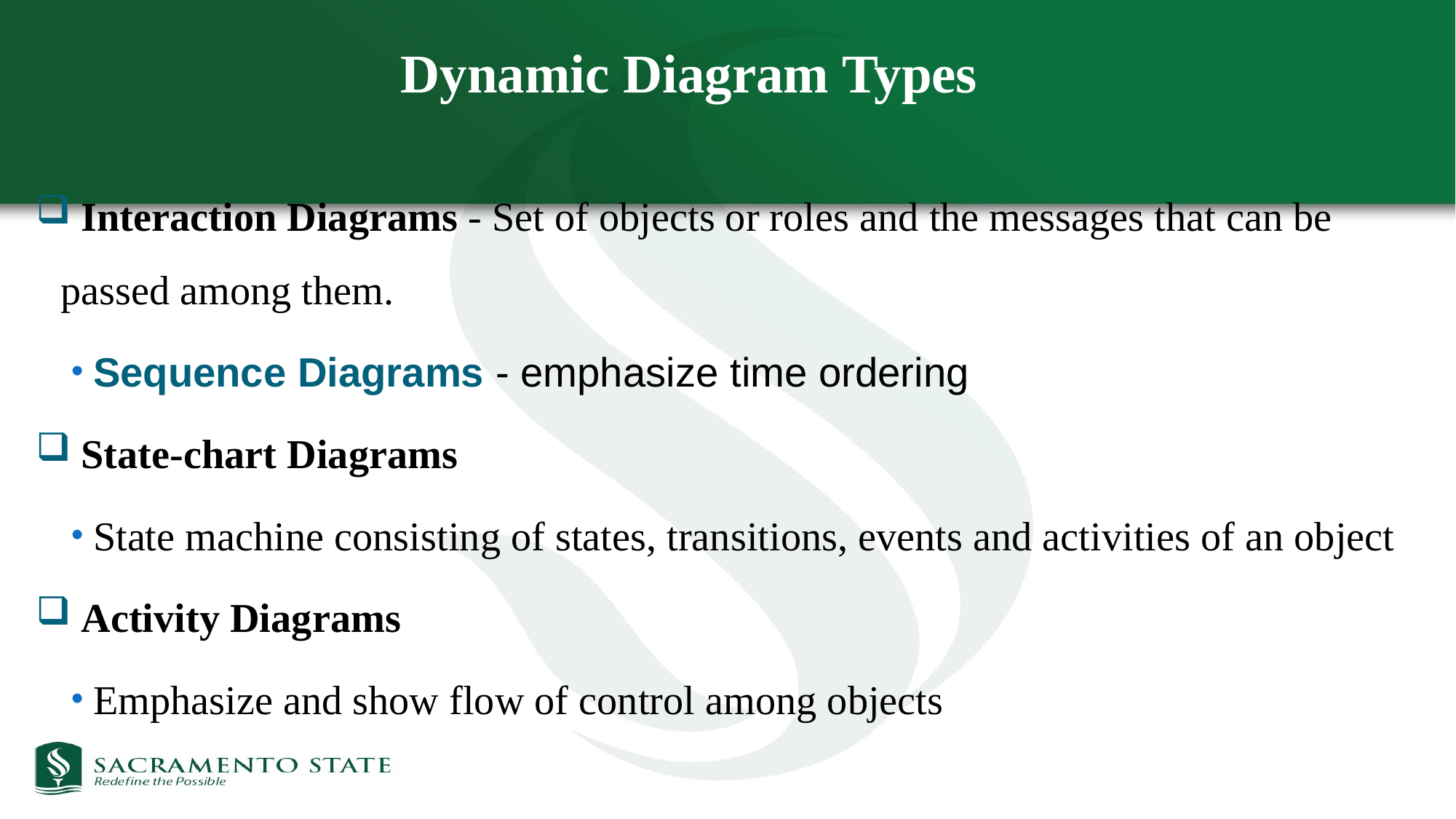

# Dynamic Diagram Types
 Interaction Diagrams - Set of objects or roles and the messages that can be passed among them.
Sequence Diagrams - emphasize time ordering
 State-chart Diagrams
State machine consisting of states, transitions, events and activities of an object
 Activity Diagrams
Emphasize and show flow of control among objects

3